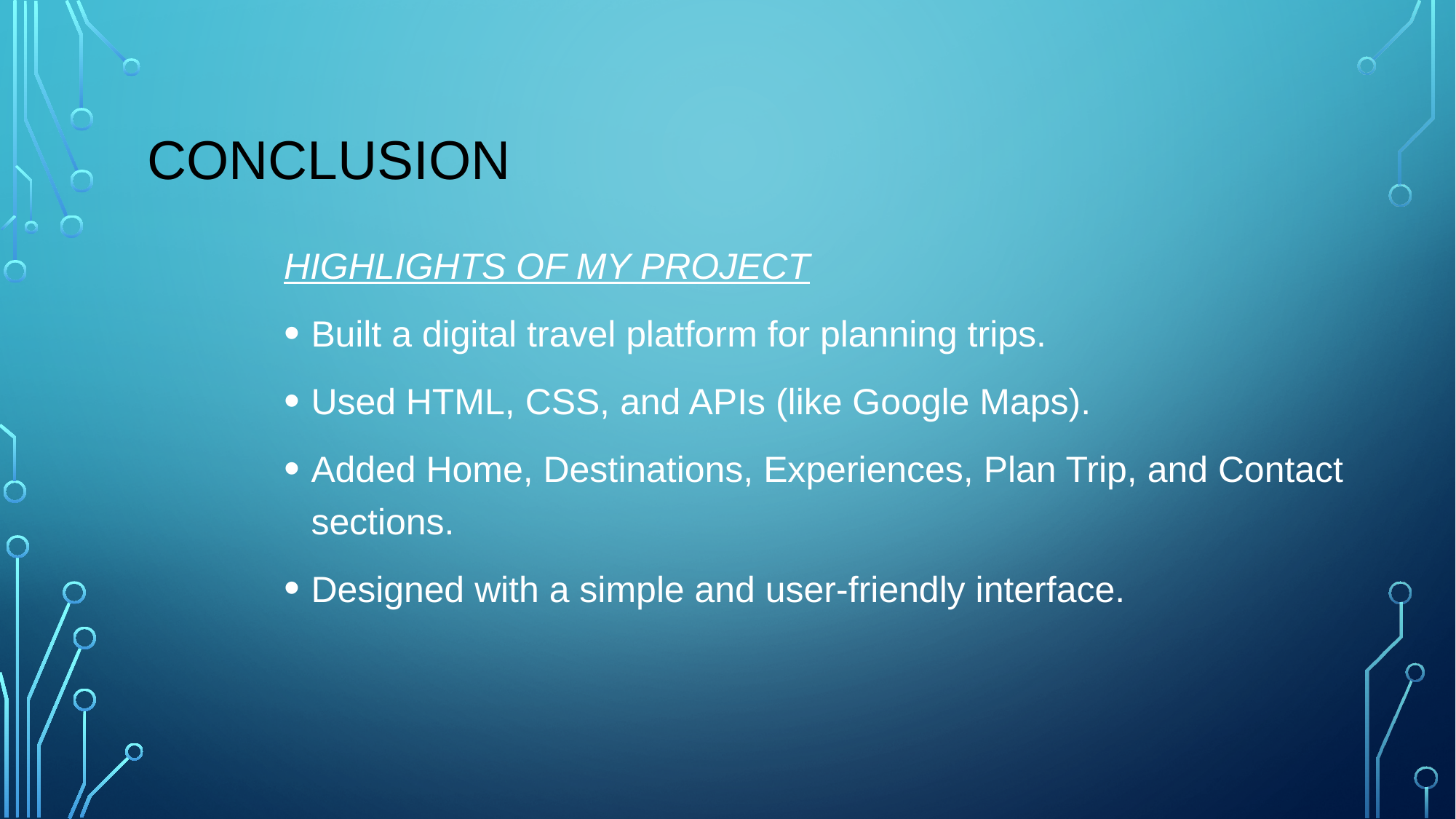

# CONCLUSION
HIGHLIGHTS OF MY PROJECT
Built a digital travel platform for planning trips.
Used HTML, CSS, and APIs (like Google Maps).
Added Home, Destinations, Experiences, Plan Trip, and Contact sections.
Designed with a simple and user-friendly interface.